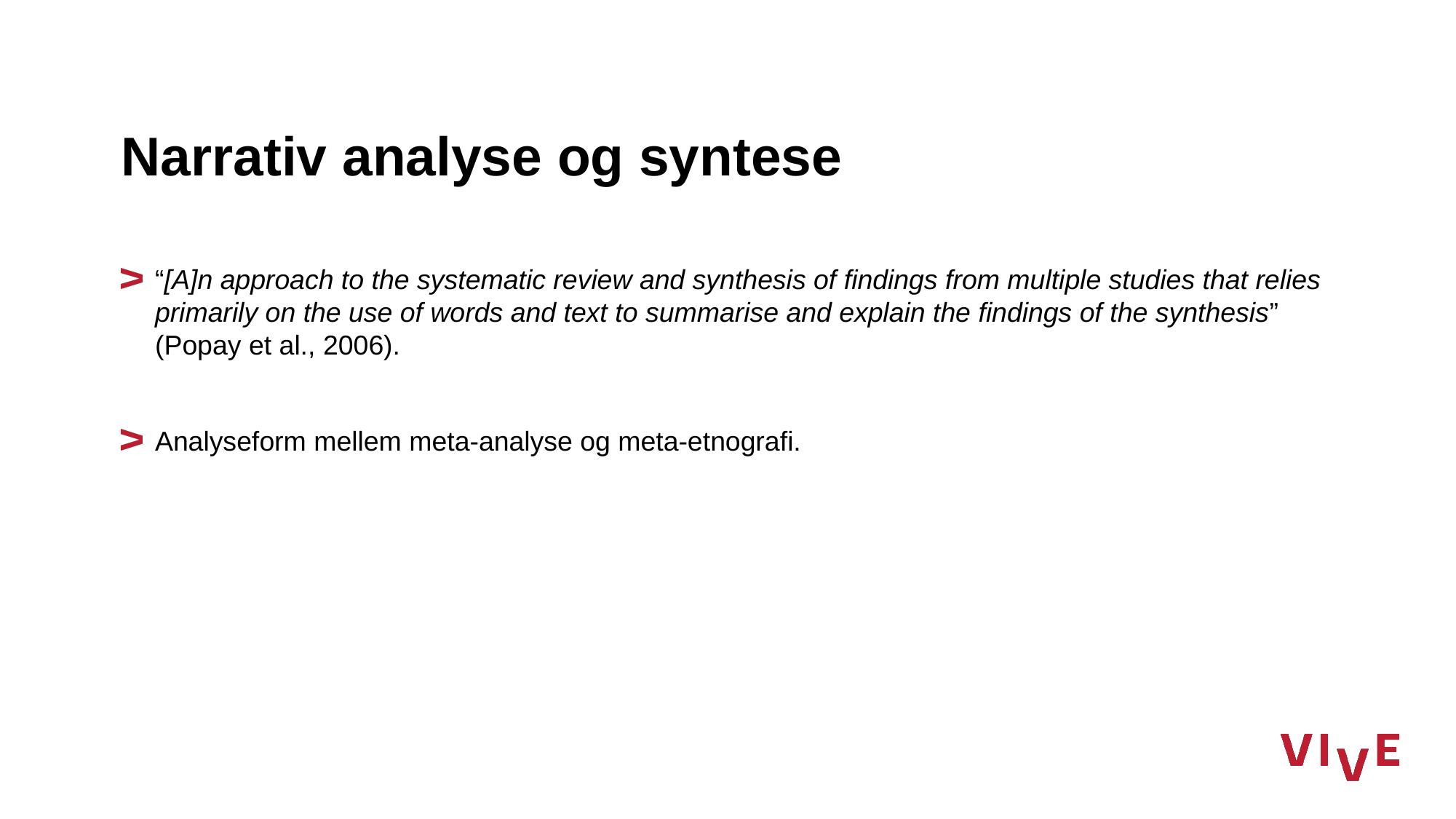

# Narrativ analyse og syntese
“[A]n approach to the systematic review and synthesis of findings from multiple studies that relies primarily on the use of words and text to summarise and explain the findings of the synthesis”  (Popay et al., 2006).

Analyseform mellem meta-analyse og meta-etnografi.